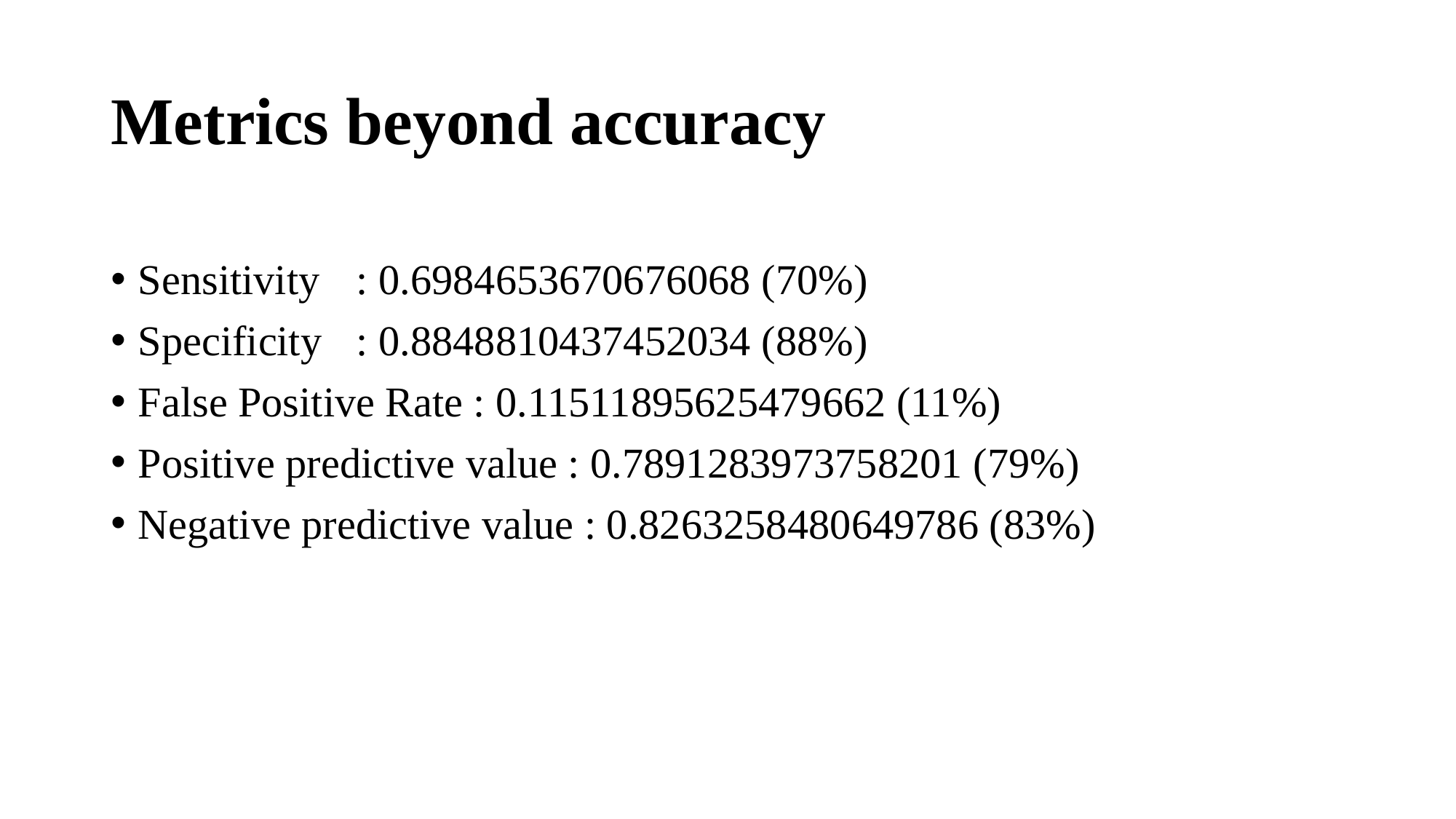

# Metrics beyond accuracy
Sensitivity	: 0.6984653670676068 (70%)
Specificity	: 0.8848810437452034 (88%)
False Positive Rate : 0.11511895625479662 (11%)
Positive predictive value : 0.7891283973758201 (79%)
Negative predictive value : 0.8263258480649786 (83%)